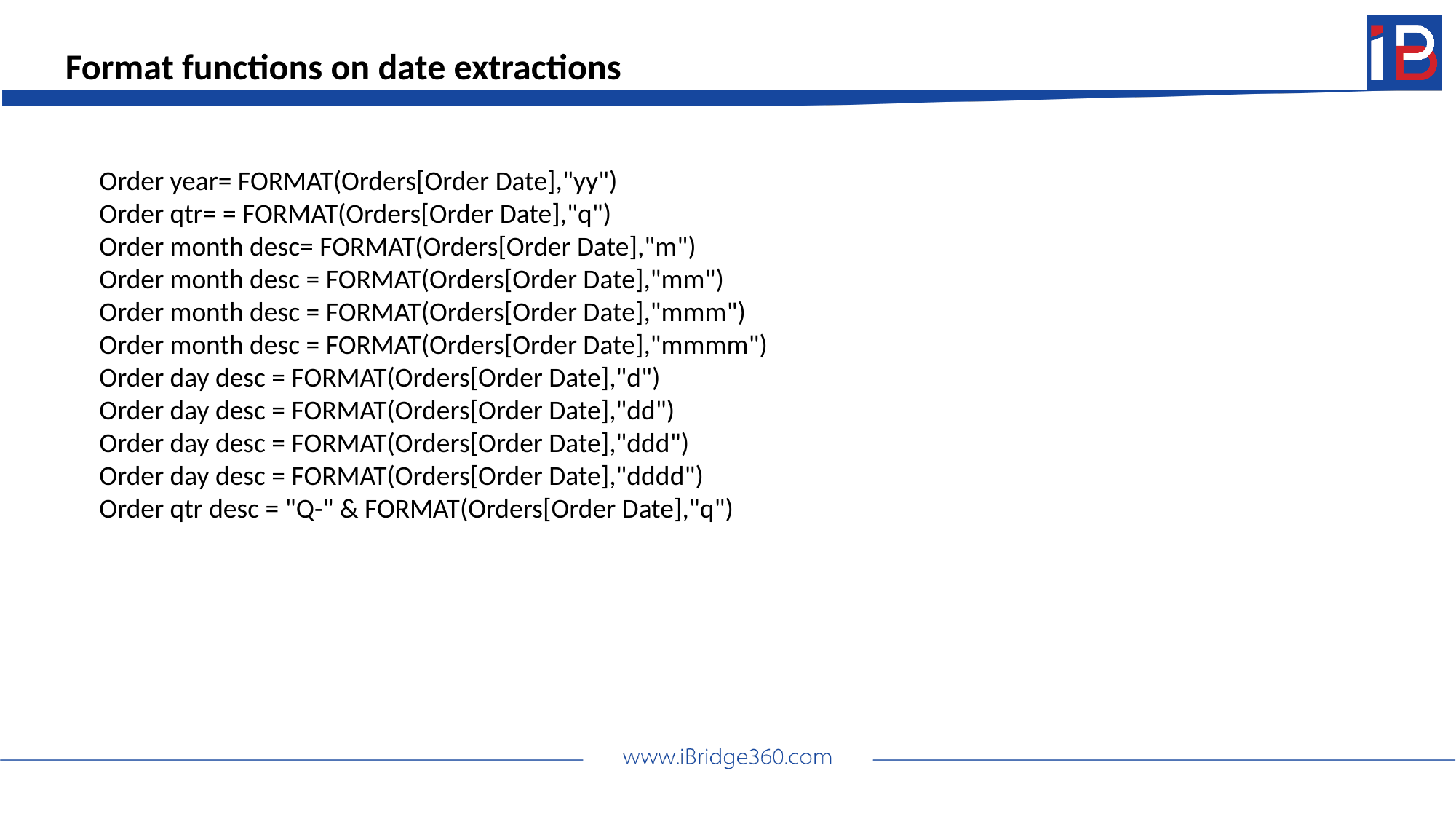

Format functions on date extractions
Order year= FORMAT(Orders[Order Date],"yy")
Order qtr= = FORMAT(Orders[Order Date],"q")
Order month desc= FORMAT(Orders[Order Date],"m")
Order month desc = FORMAT(Orders[Order Date],"mm")
Order month desc = FORMAT(Orders[Order Date],"mmm")
Order month desc = FORMAT(Orders[Order Date],"mmmm")
Order day desc = FORMAT(Orders[Order Date],"d")
Order day desc = FORMAT(Orders[Order Date],"dd")
Order day desc = FORMAT(Orders[Order Date],"ddd")
Order day desc = FORMAT(Orders[Order Date],"dddd")
Order qtr desc = "Q-" & FORMAT(Orders[Order Date],"q")